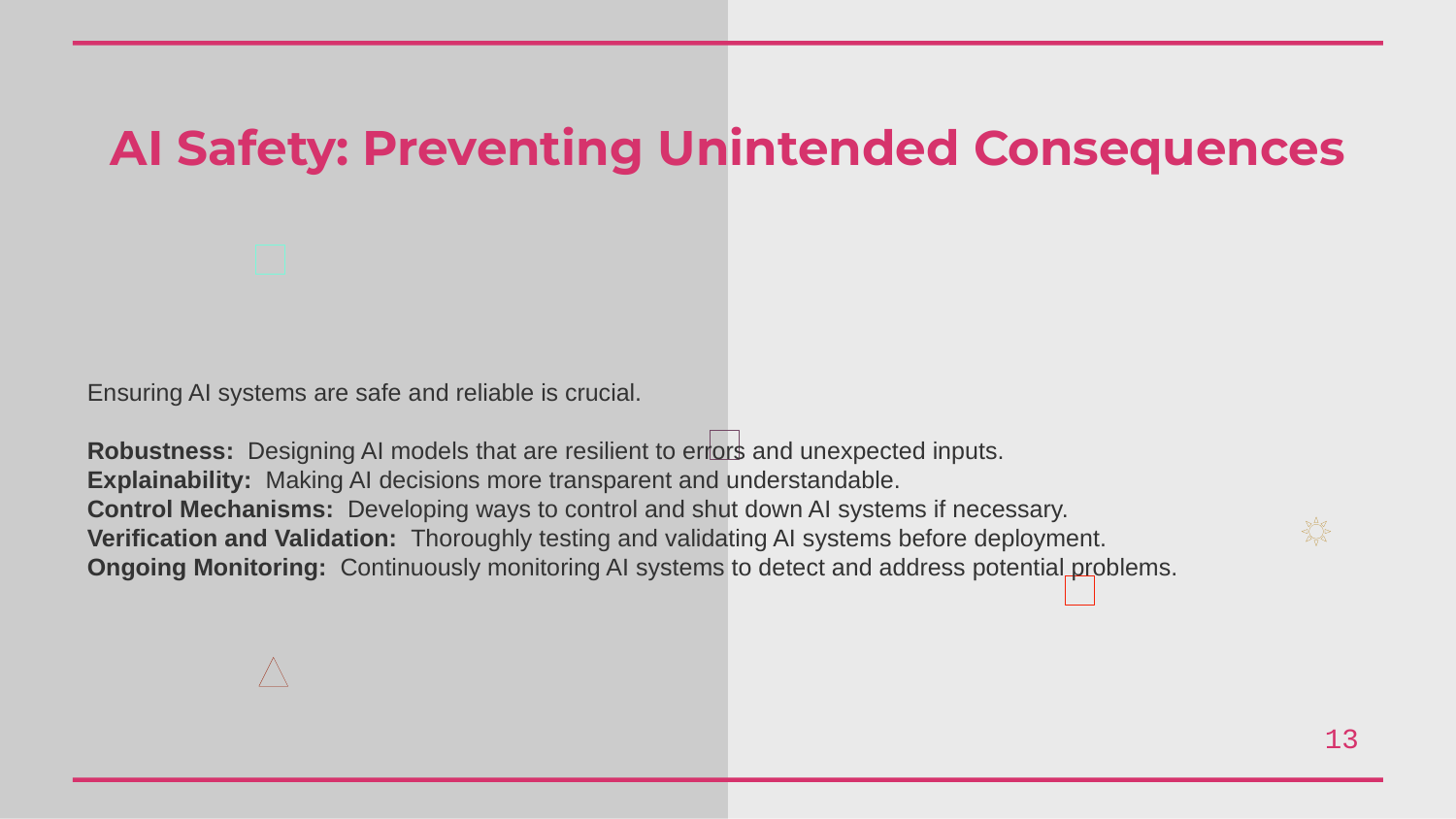

AI Safety: Preventing Unintended Consequences

Ensuring AI systems are safe and reliable is crucial.

Robustness:  Designing AI models that are resilient to errors and unexpected inputs.
Explainability:  Making AI decisions more transparent and understandable.
Control Mechanisms:  Developing ways to control and shut down AI systems if necessary.
Verification and Validation:  Thoroughly testing and validating AI systems before deployment.
Ongoing Monitoring:  Continuously monitoring AI systems to detect and address potential problems.

13